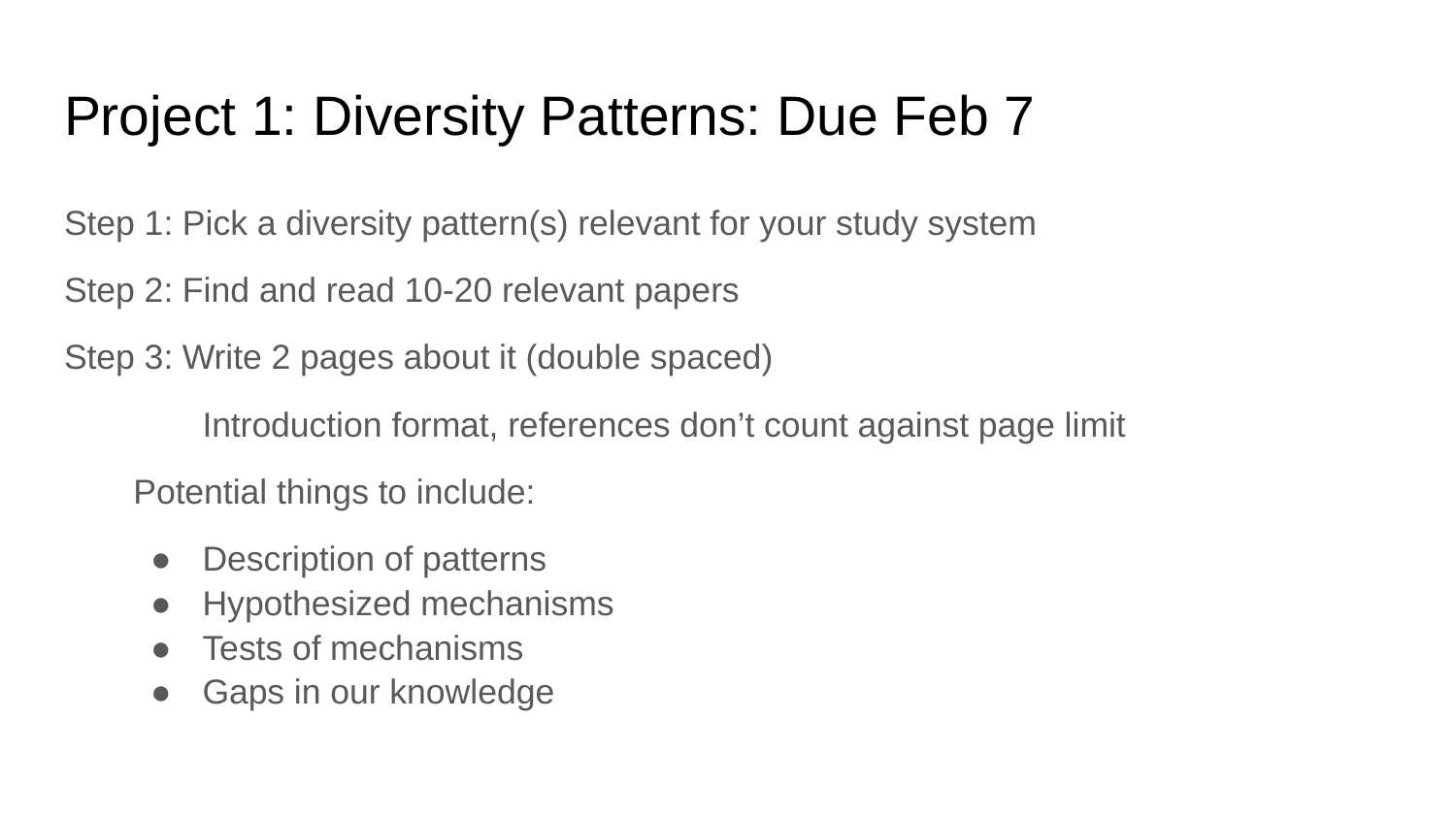

# Project 1: Diversity Patterns: Due Feb 7
Step 1: Pick a diversity pattern(s) relevant for your study system
Step 2: Find and read 10-20 relevant papers
Step 3: Write 2 pages about it (double spaced)
	Introduction format, references don’t count against page limit
Potential things to include:
Description of patterns
Hypothesized mechanisms
Tests of mechanisms
Gaps in our knowledge